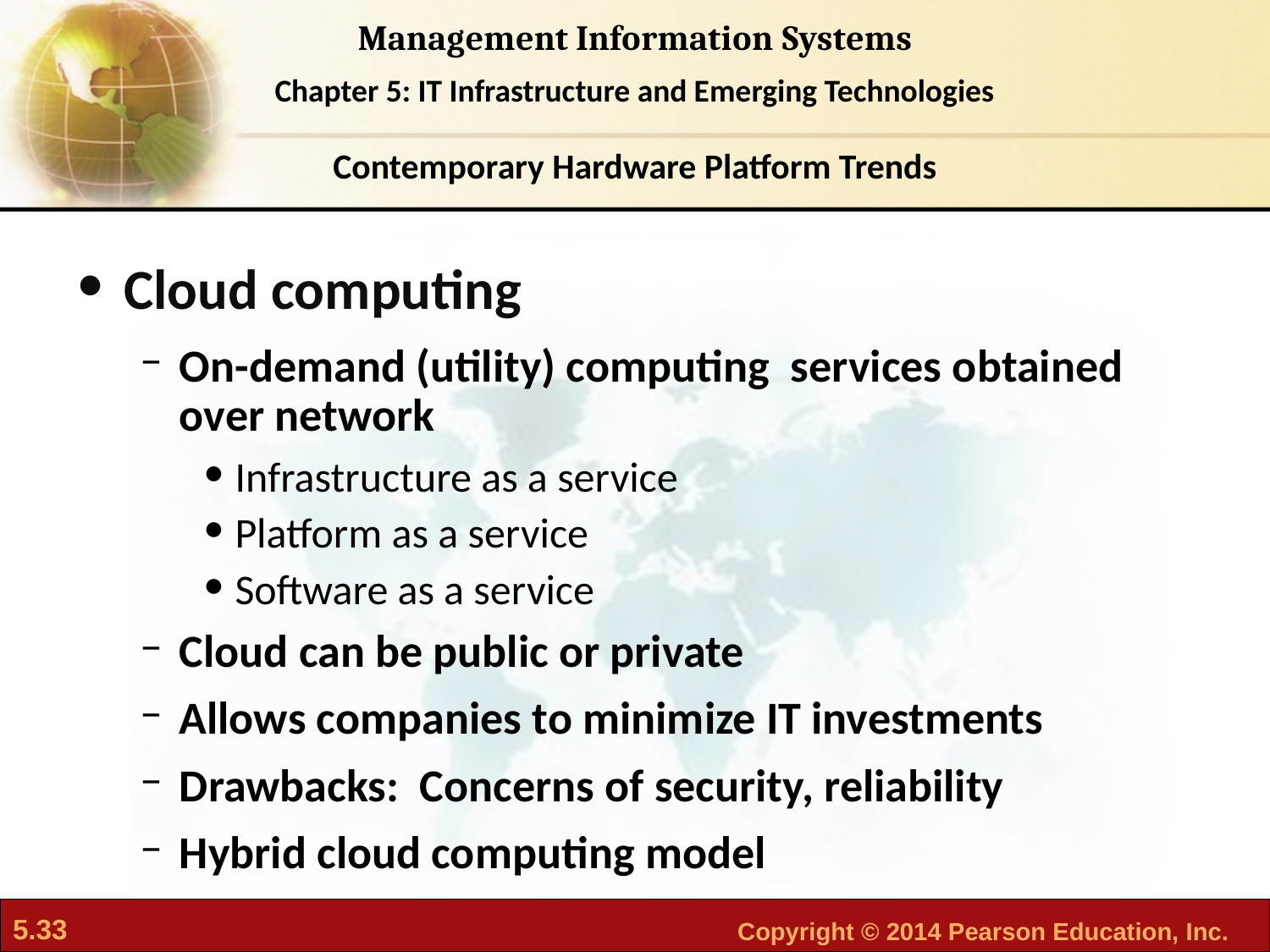

Contemporary Hardware Platform Trends
Cloud computing
On-demand (utility) computing  services obtained over network
Infrastructure as a service
Platform as a service
Software as a service
Cloud can be public or private
Allows companies to minimize IT investments
Drawbacks:  Concerns of security, reliability
Hybrid cloud computing model